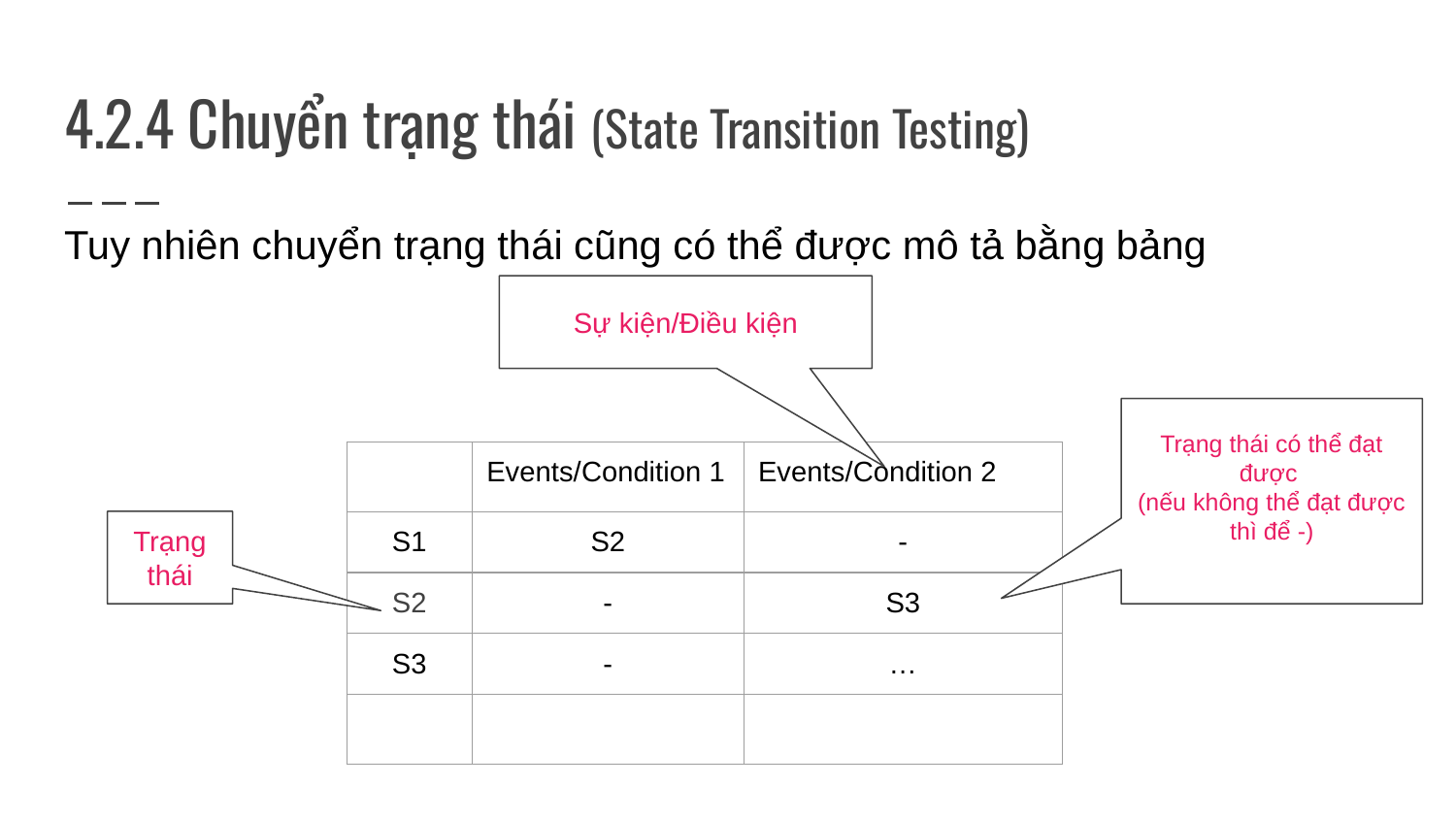

# 4.2.4 Chuyển trạng thái (State Transition Testing)
Tuy nhiên chuyển trạng thái cũng có thể được mô tả bằng bảng

Sự kiện/Điều kiện
Trạng thái có thể đạt được
(nếu không thể đạt được thì để -)
|  | Events/Condition 1 | Events/Condition 2 |
| --- | --- | --- |
| S1 | S2 | - |
| S2 | - | S3 |
| S3 | - | … |
|  |  |  |
Trạng thái